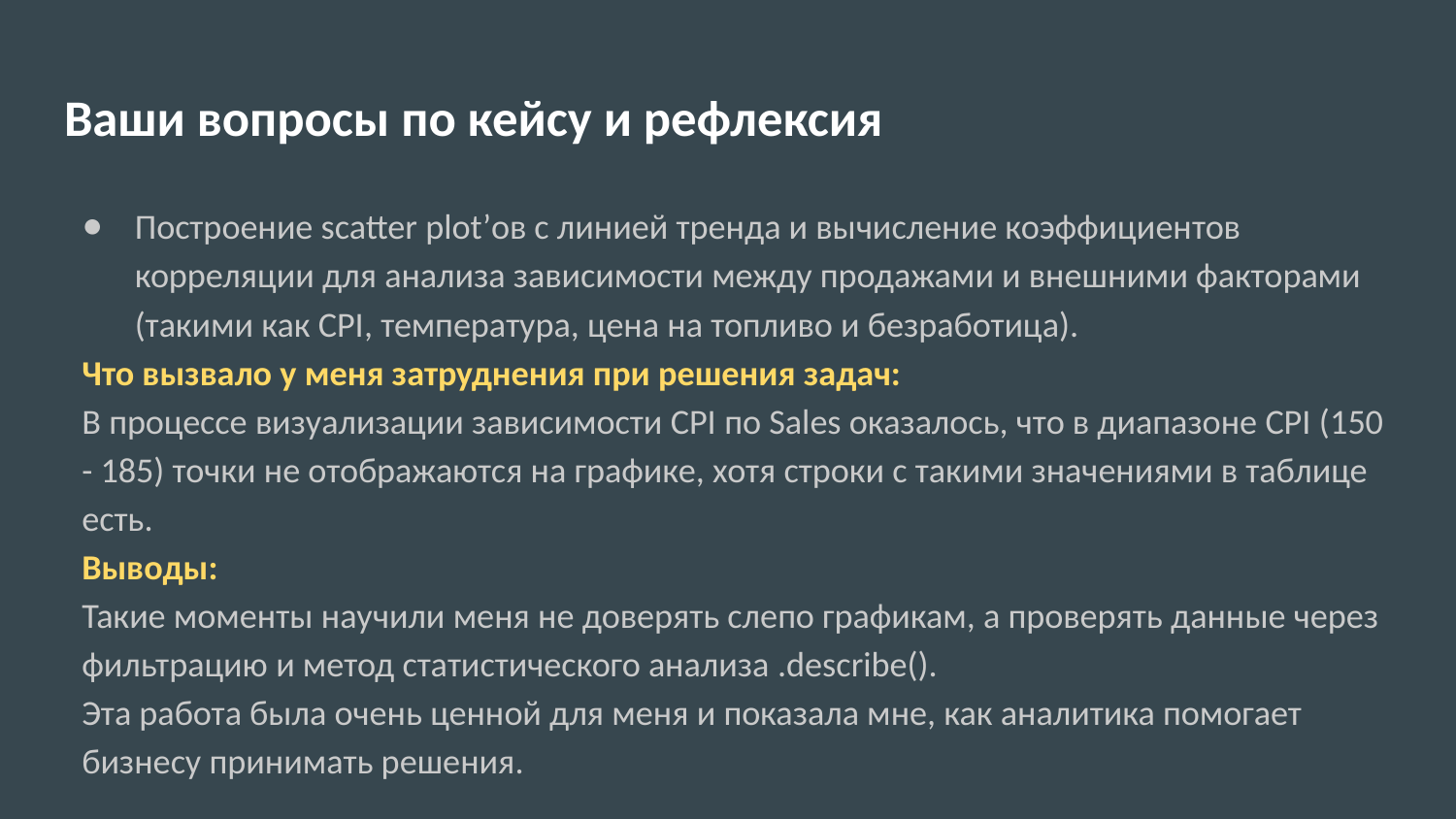

# Ваши вопросы по кейсу и рефлексия
Построение scatter plot’ов с линией тренда и вычисление коэффициентов корреляции для анализа зависимости между продажами и внешними факторами (такими как CPI, температура, цена на топливо и безработица).
Что вызвало у меня затруднения при решения задач:
В процессе визуализации зависимости CPI по Sales оказалось, что в диапазоне CPI (150 - 185) точки не отображаются на графике, хотя строки с такими значениями в таблице есть.
Выводы:
Такие моменты научили меня не доверять слепо графикам, а проверять данные через фильтрацию и метод статистического анализа .describe().
Эта работа была очень ценной для меня и показала мне, как аналитика помогает бизнесу принимать решения.